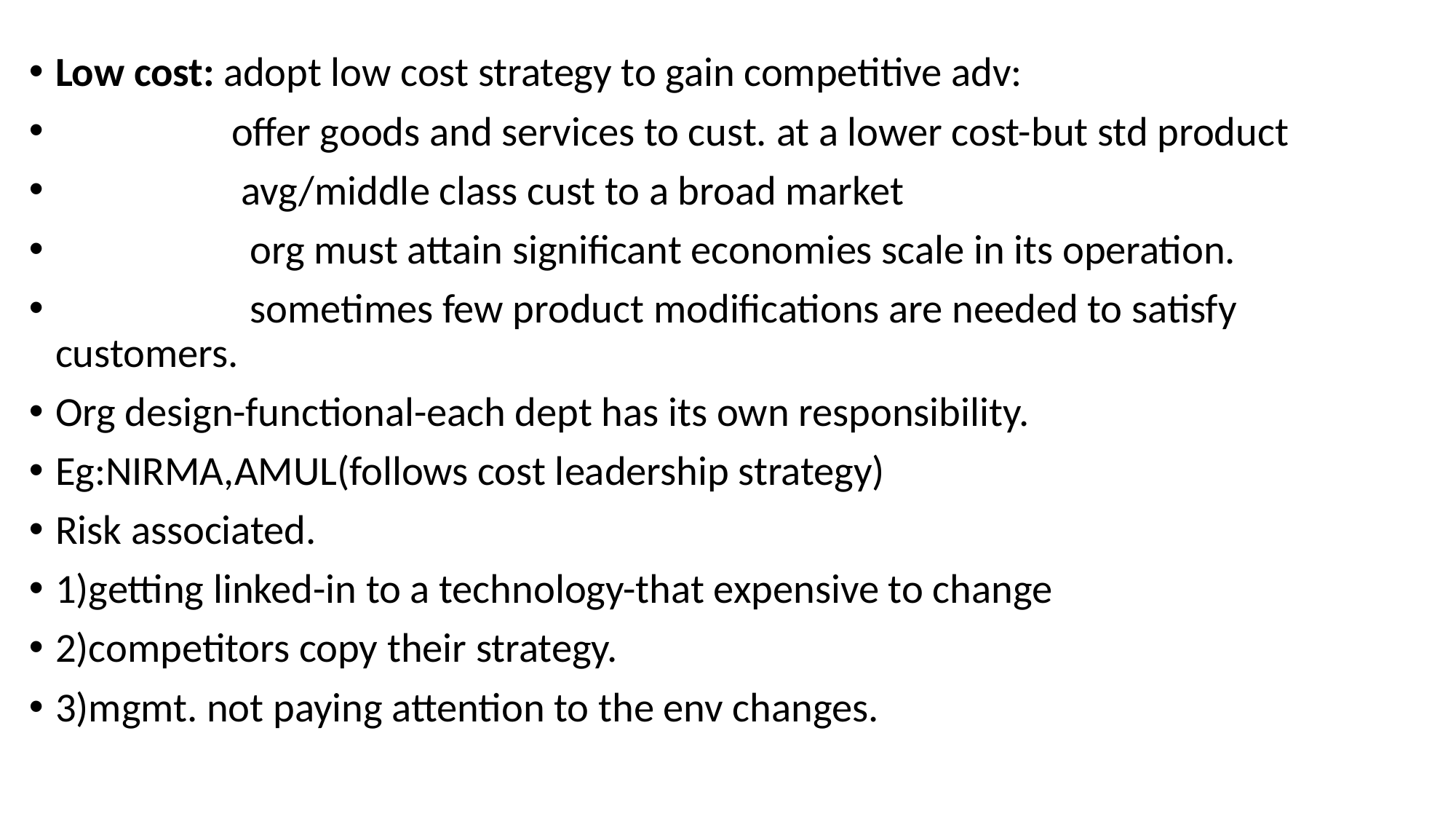

Low cost: adopt low cost strategy to gain competitive adv:
                   offer goods and services to cust. at a lower cost-but std product
                    avg/middle class cust to a broad market
                     org must attain significant economies scale in its operation.
                     sometimes few product modifications are needed to satisfy customers.
Org design-functional-each dept has its own responsibility.
Eg:NIRMA,AMUL(follows cost leadership strategy)
Risk associated.
1)getting linked-in to a technology-that expensive to change
2)competitors copy their strategy.
3)mgmt. not paying attention to the env changes.